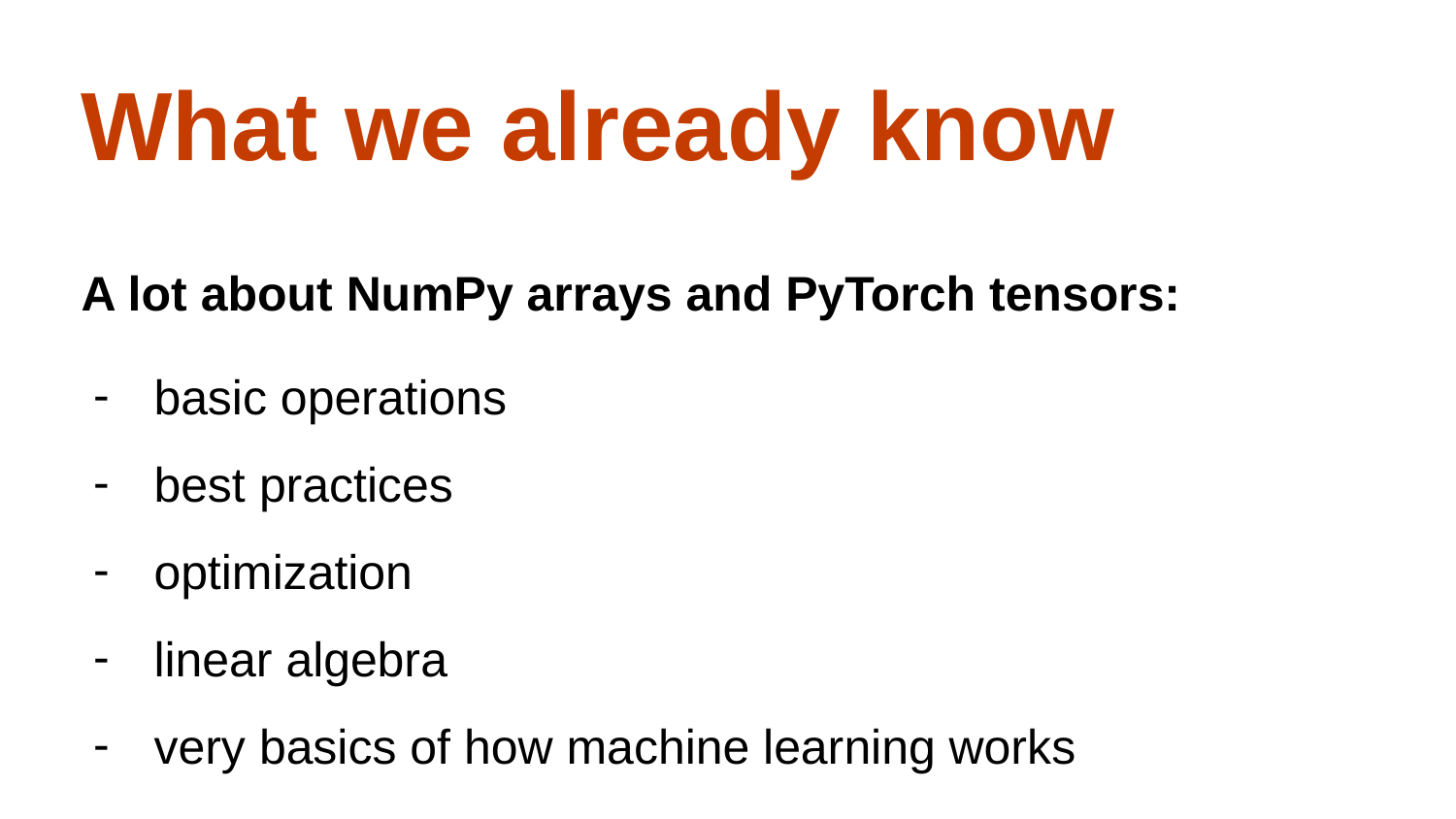

What we already know
A lot about NumPy arrays and PyTorch tensors:
basic operations
best practices
optimization
linear algebra
very basics of how machine learning works